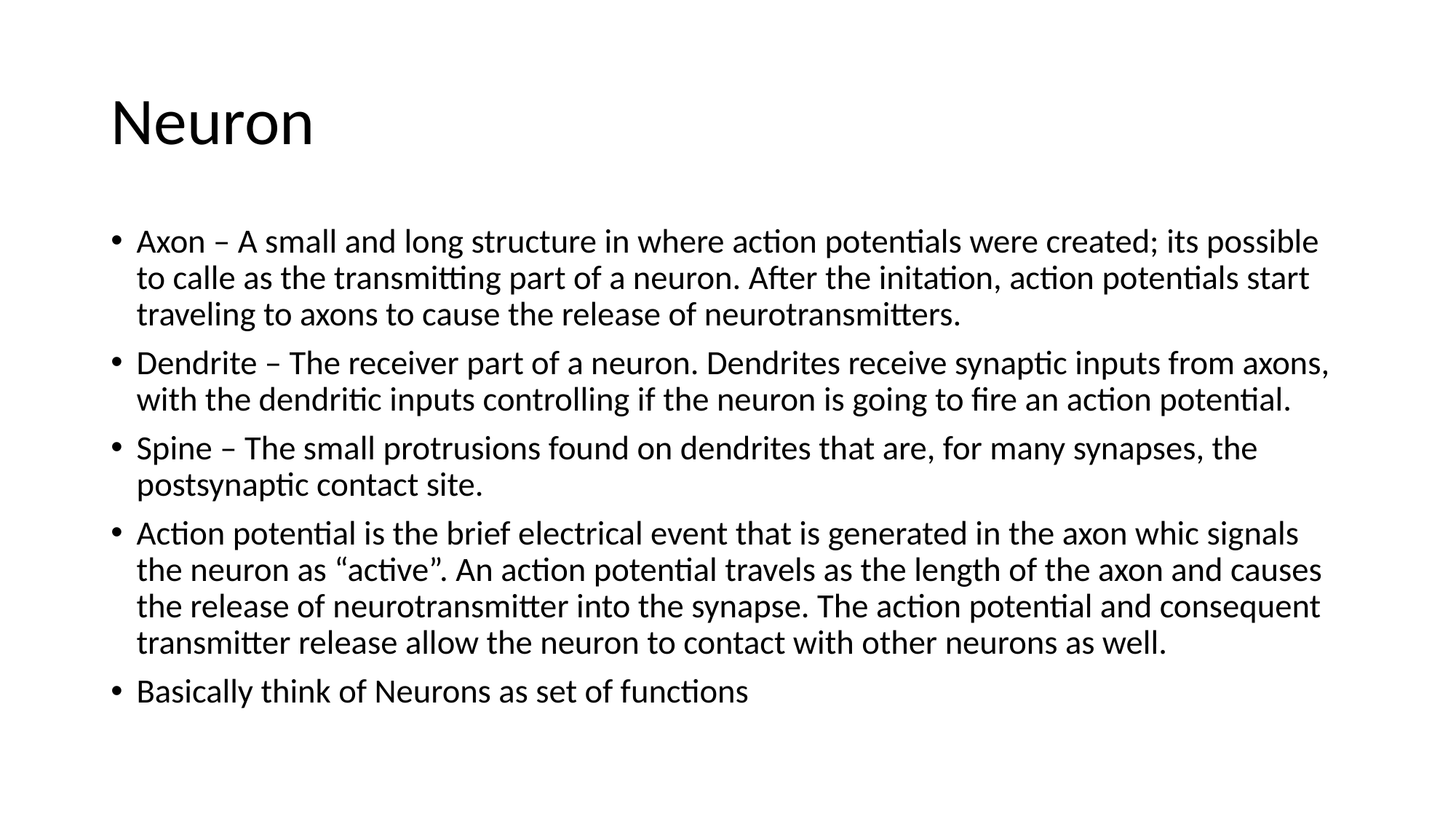

# Neuron
Axon – A small and long structure in where action potentials were created; its possible to calle as the transmitting part of a neuron. After the initation, action potentials start traveling to axons to cause the release of neurotransmitters.
Dendrite – The receiver part of a neuron. Dendrites receive synaptic inputs from axons, with the dendritic inputs controlling if the neuron is going to fire an action potential.
Spine – The small protrusions found on dendrites that are, for many synapses, the postsynaptic contact site.
Action potential is the brief electrical event that is generated in the axon whic signals the neuron as “active”. An action potential travels as the length of the axon and causes the release of neurotransmitter into the synapse. The action potential and consequent transmitter release allow the neuron to contact with other neurons as well.
Basically think of Neurons as set of functions